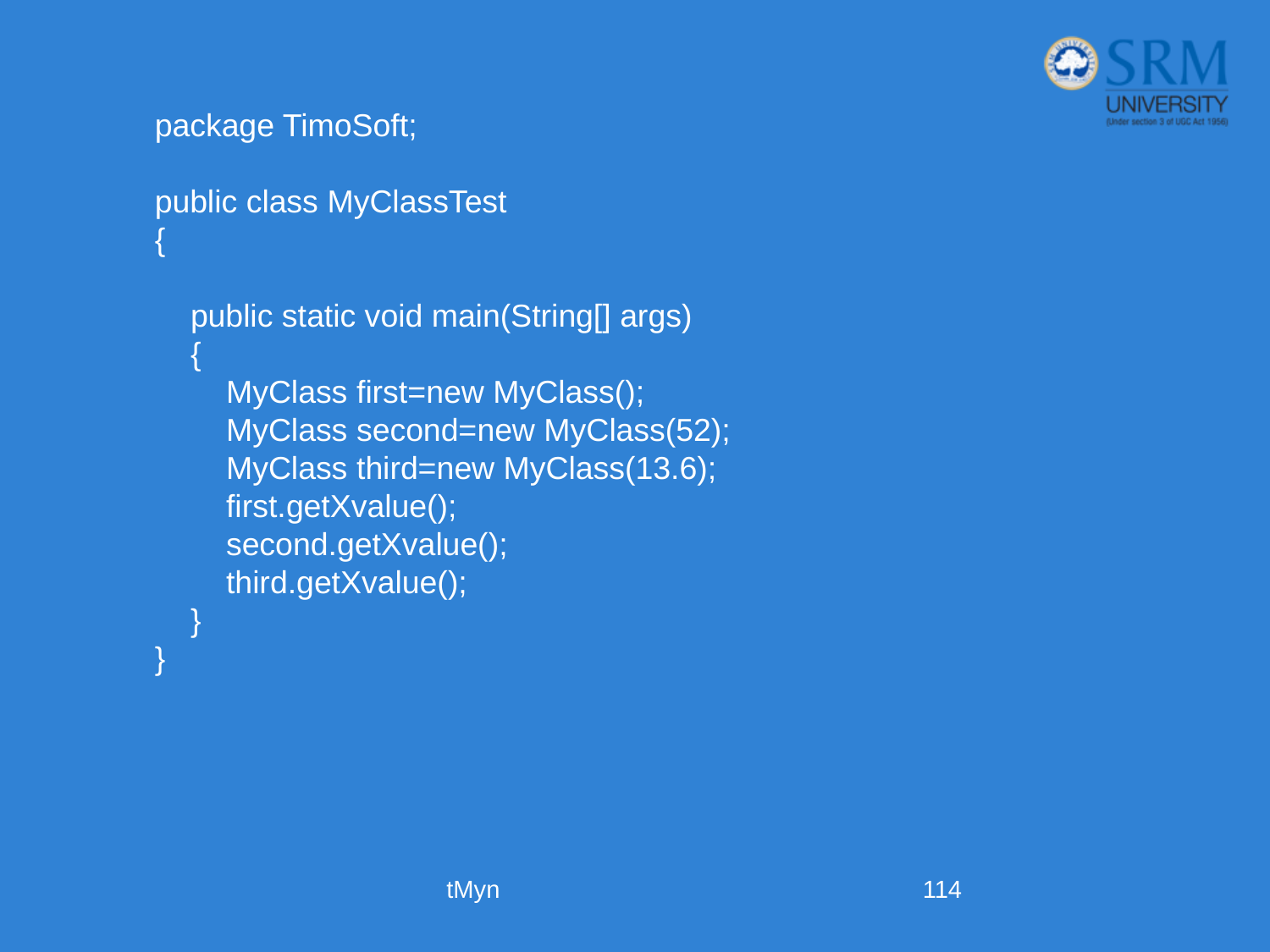

package TimoSoft;

public class MyClassTest
{

    public static void main(String[] args)
    {
        MyClass first=new MyClass();
        MyClass second=new MyClass(52);
        MyClass third=new MyClass(13.6);
        first.getXvalue();
        second.getXvalue();
        third.getXvalue();
    }
}
tMyn
114
Constructor Overloading